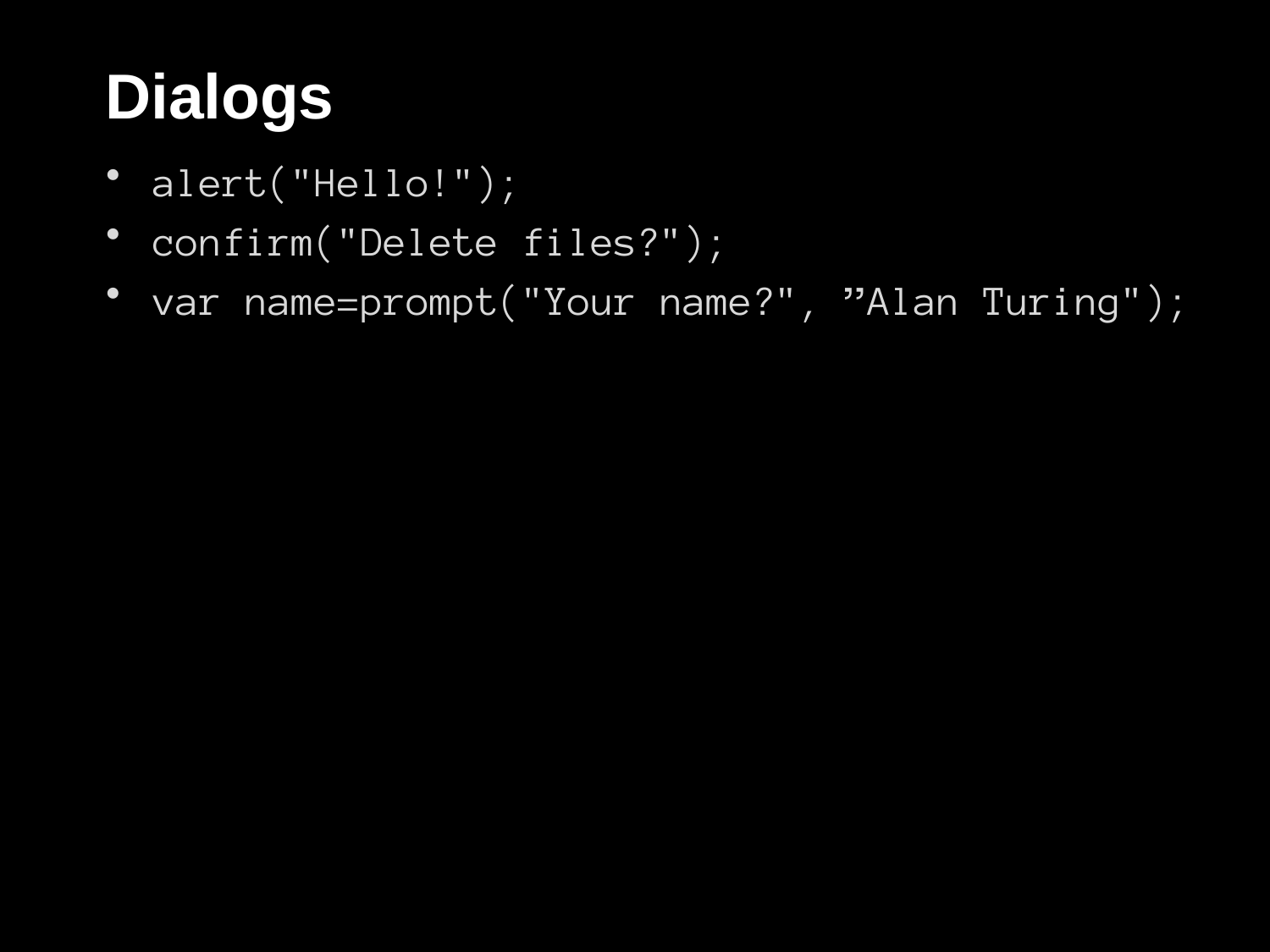

# Dialogs
alert("Hello!");
confirm("Delete files?");
var name=prompt("Your name?", ”Alan Turing");